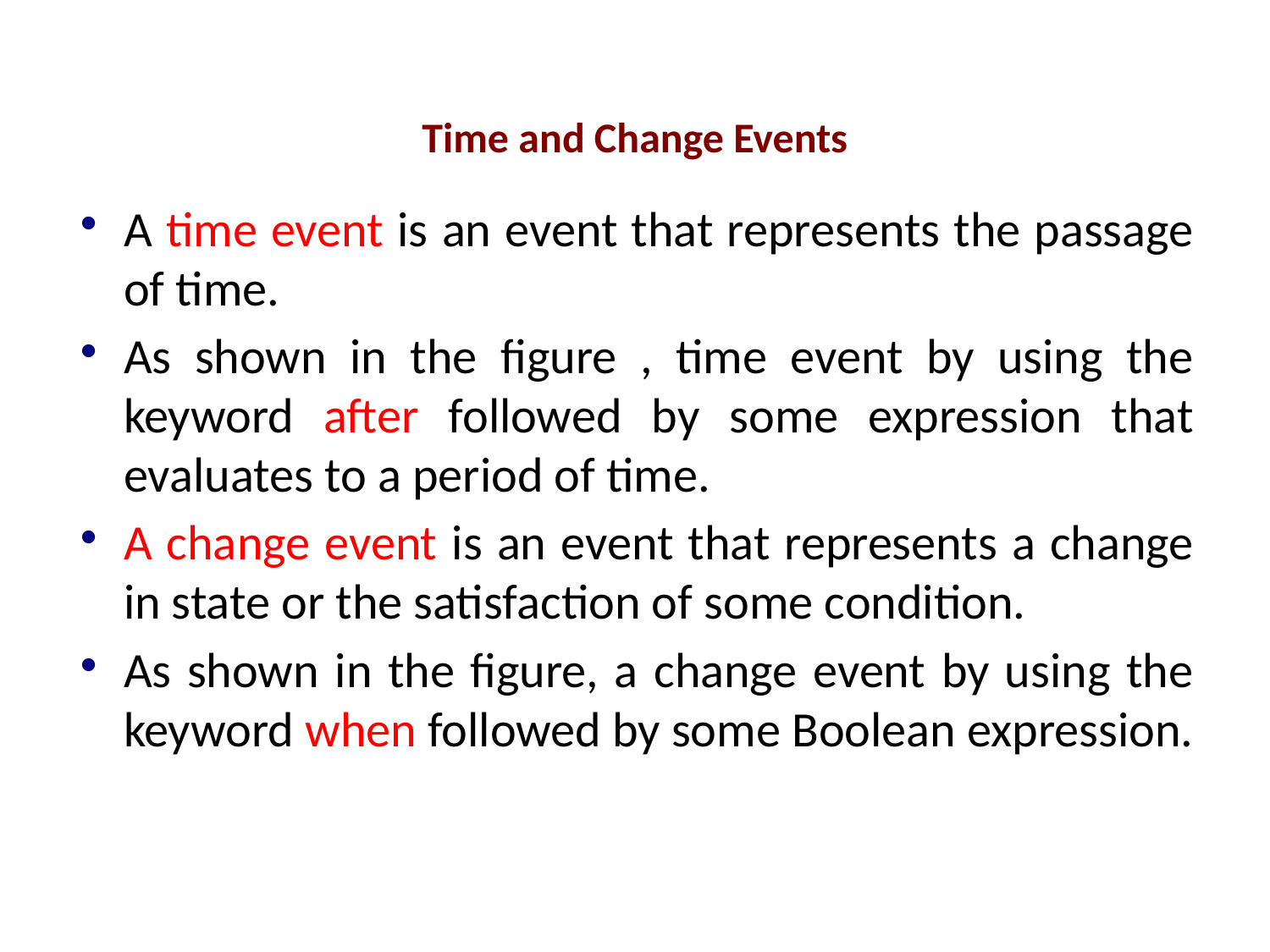

# Time and Change Events
A time event is an event that represents the passage of time.
As shown in the figure , time event by using the keyword after followed by some expression that evaluates to a period of time.
A change event is an event that represents a change in state or the satisfaction of some condition.
As shown in the figure, a change event by using the keyword when followed by some Boolean expression.